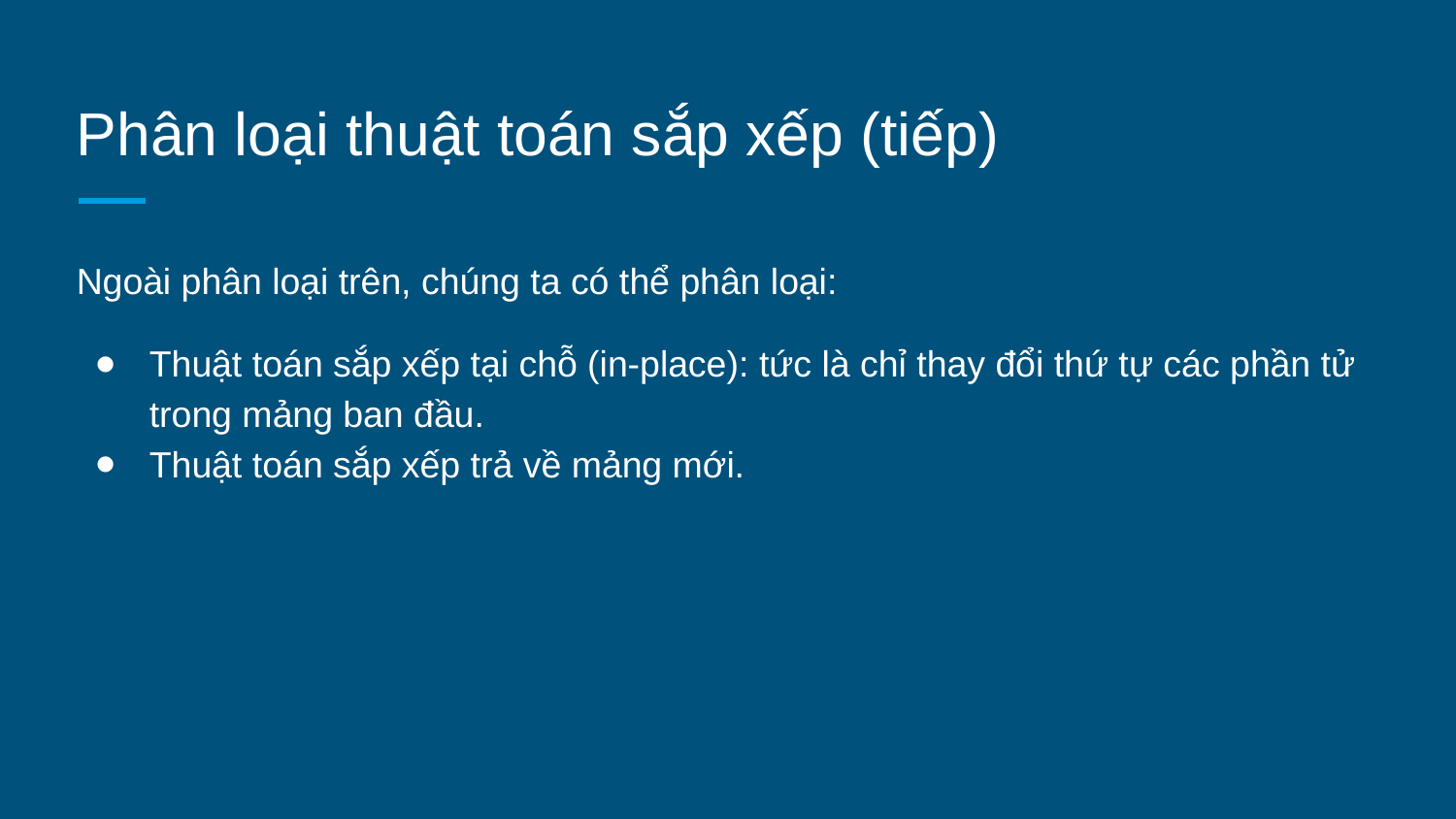

# Phân loại thuật toán sắp xếp (tiếp)
Ngoài phân loại trên, chúng ta có thể phân loại:
Thuật toán sắp xếp tại chỗ (in-place): tức là chỉ thay đổi thứ tự các phần tử trong mảng ban đầu.
Thuật toán sắp xếp trả về mảng mới.